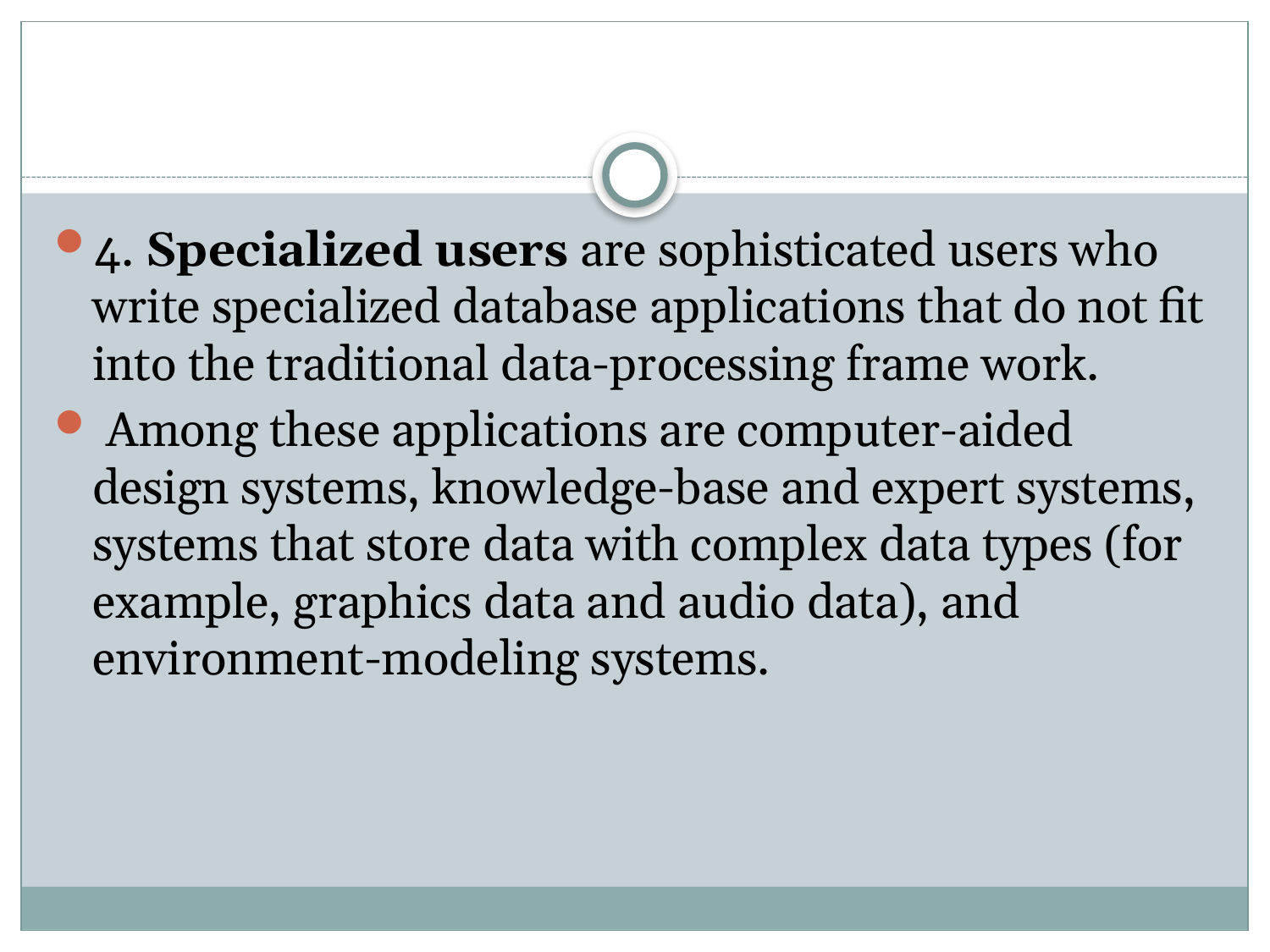

#
4. Specialized users are sophisticated users who write specialized database applications that do not fit into the traditional data-processing frame work.
 Among these applications are computer-aided design systems, knowledge-base and expert systems, systems that store data with complex data types (for example, graphics data and audio data), and environment-modeling systems.